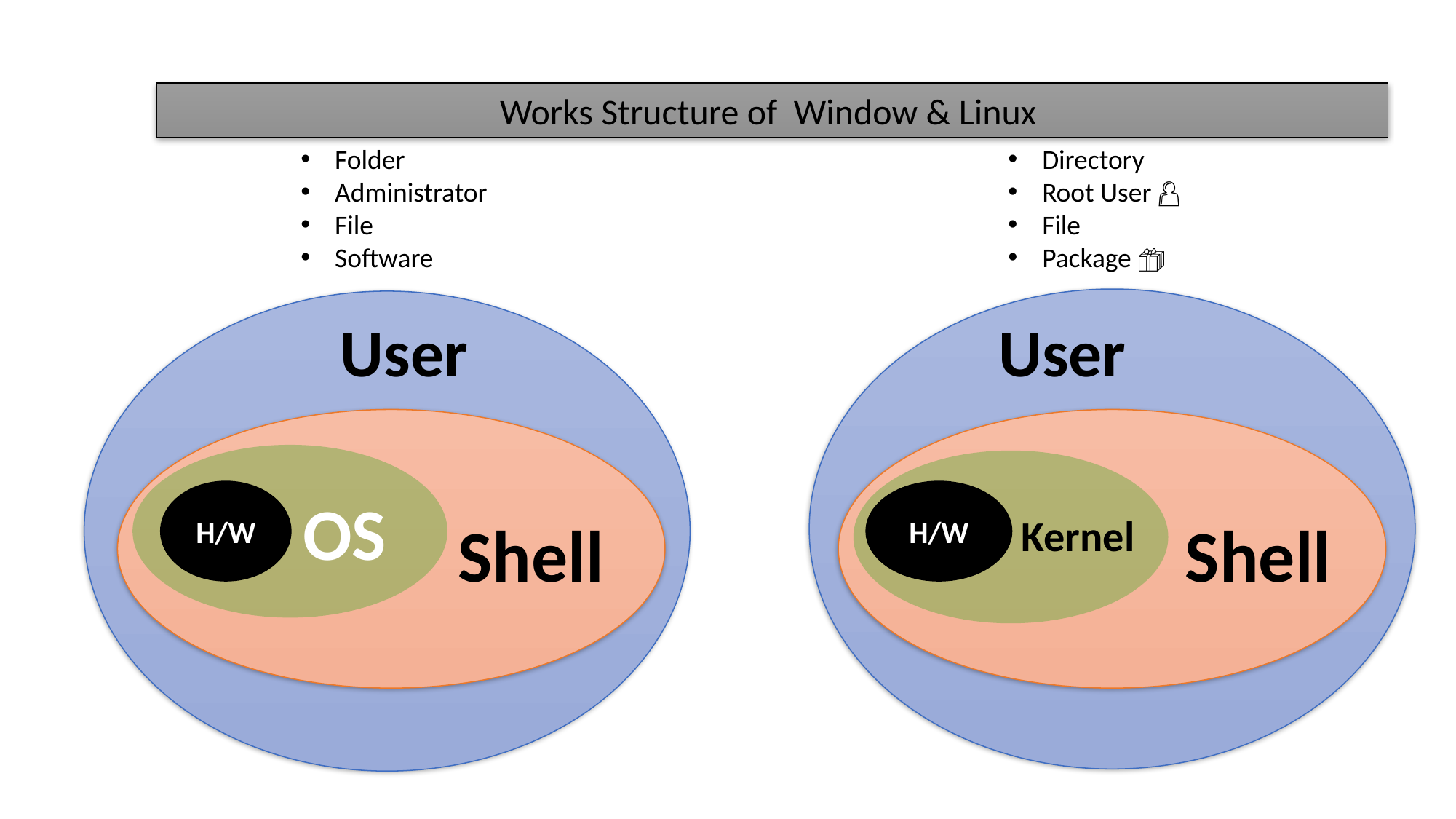

Works Structure of  Window & Linux
Folder
Administrator
File
Software
Directory
Root User 👤
File
Package 🎁

User
User

	OS

H/W
H/W
Kernel
Shell
Shell